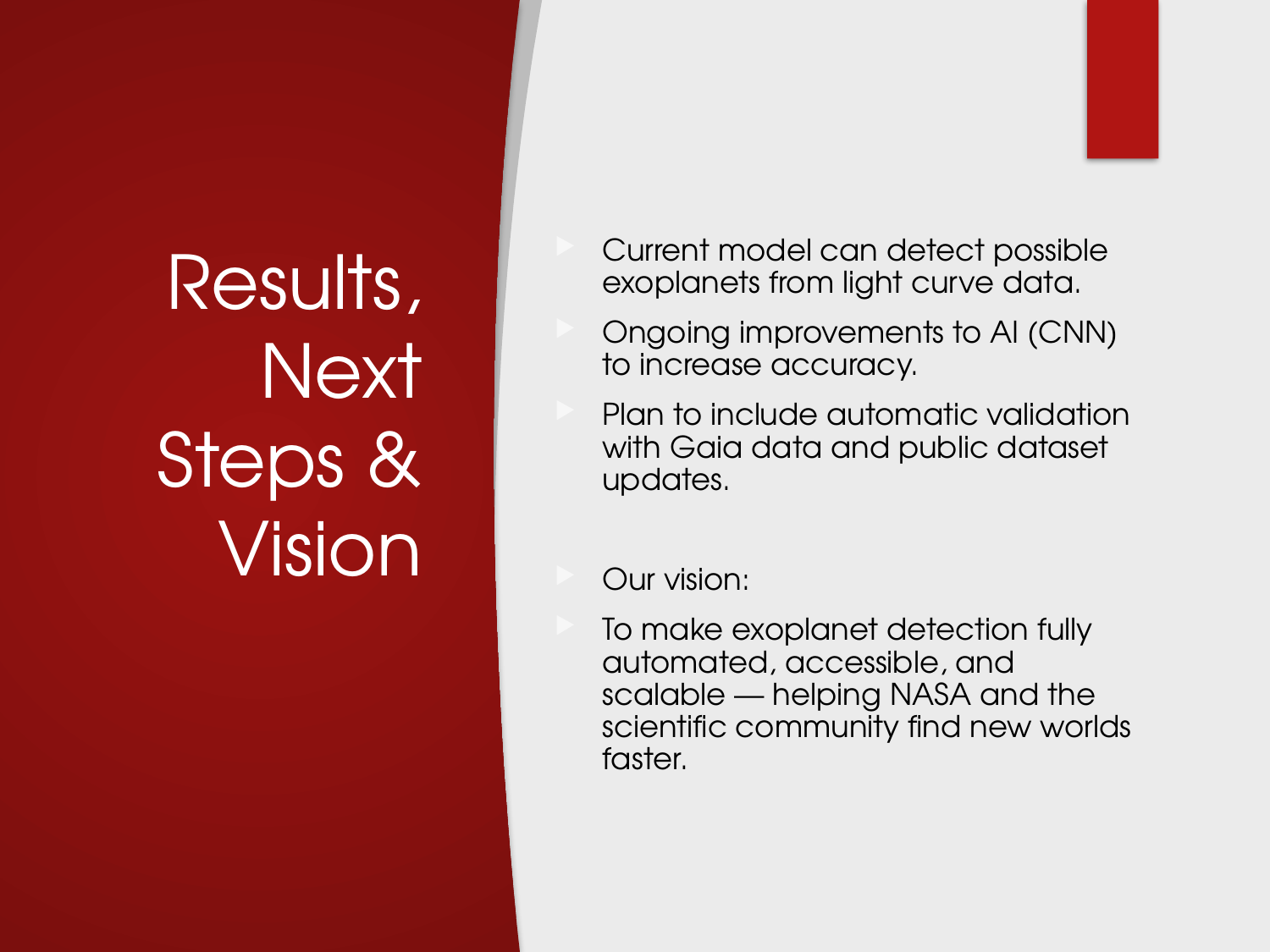

# Results, Next Steps & Vision
Current model can detect possible exoplanets from light curve data.
Ongoing improvements to AI (CNN) to increase accuracy.
Plan to include automatic validation with Gaia data and public dataset updates.

Our vision:
To make exoplanet detection fully automated, accessible, and scalable — helping NASA and the scientific community find new worlds faster.